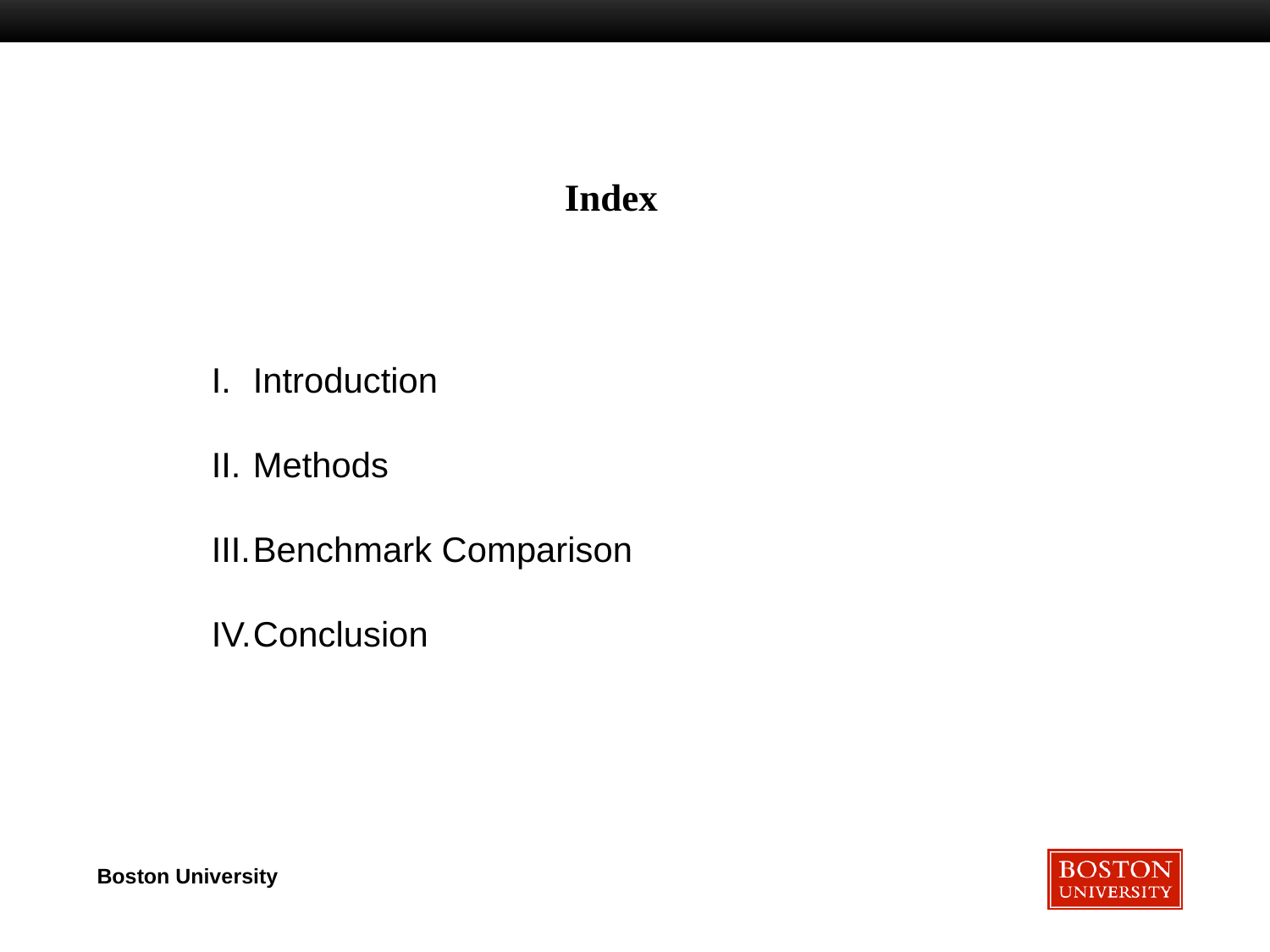

# Index

Introduction

Methods

Benchmark Comparison

Conclusion